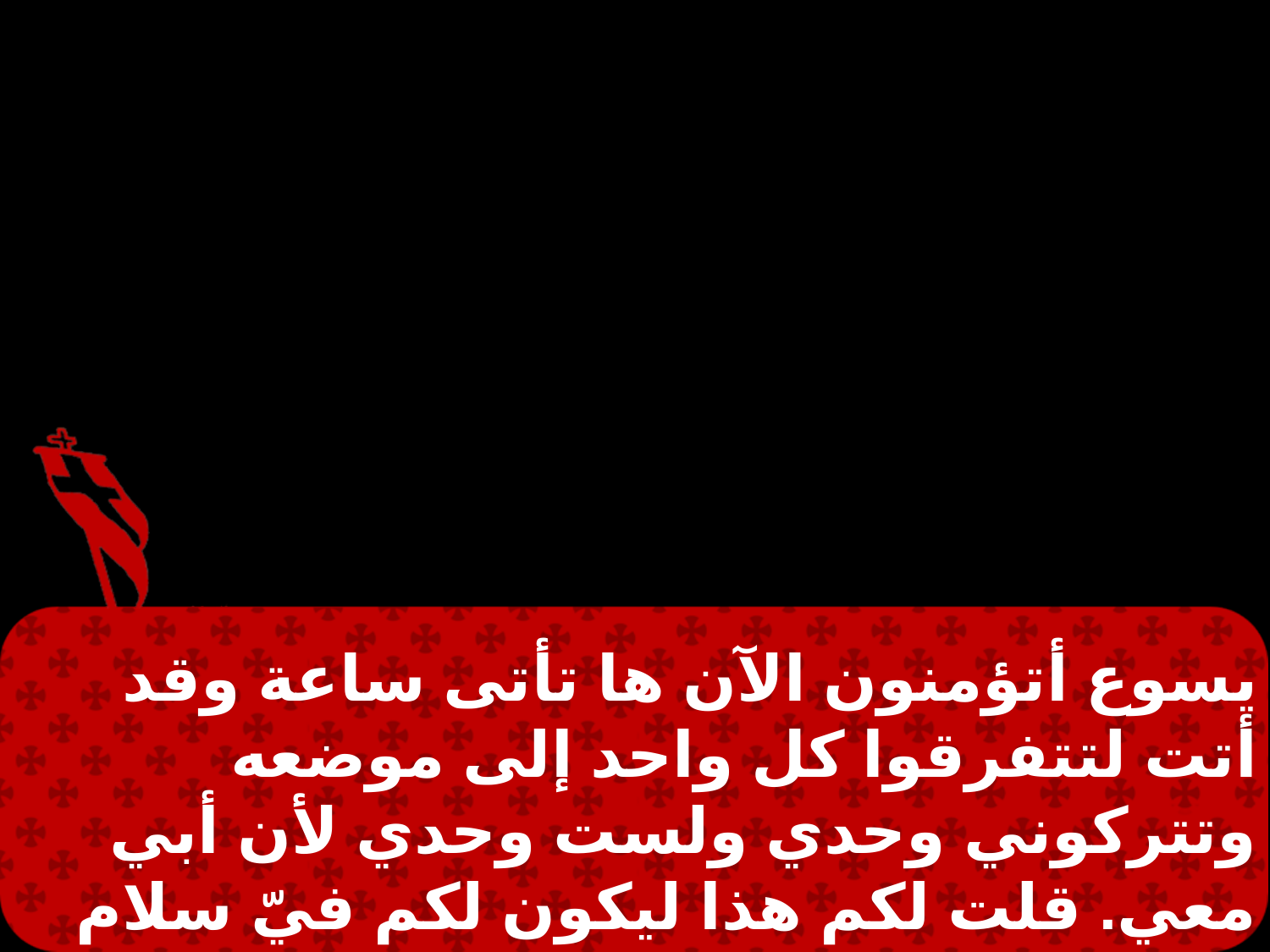

يسوع أتؤمنون الآن ها تأتى ساعة وقد أتت لتتفرقوا كل واحد إلى موضعه وتتركوني وحدي ولست وحدي لأن أبي معي. قلت لكم هذا ليكون لكم فيّ سلام في العالم لكم ضيق ولكن تقووا انا قد